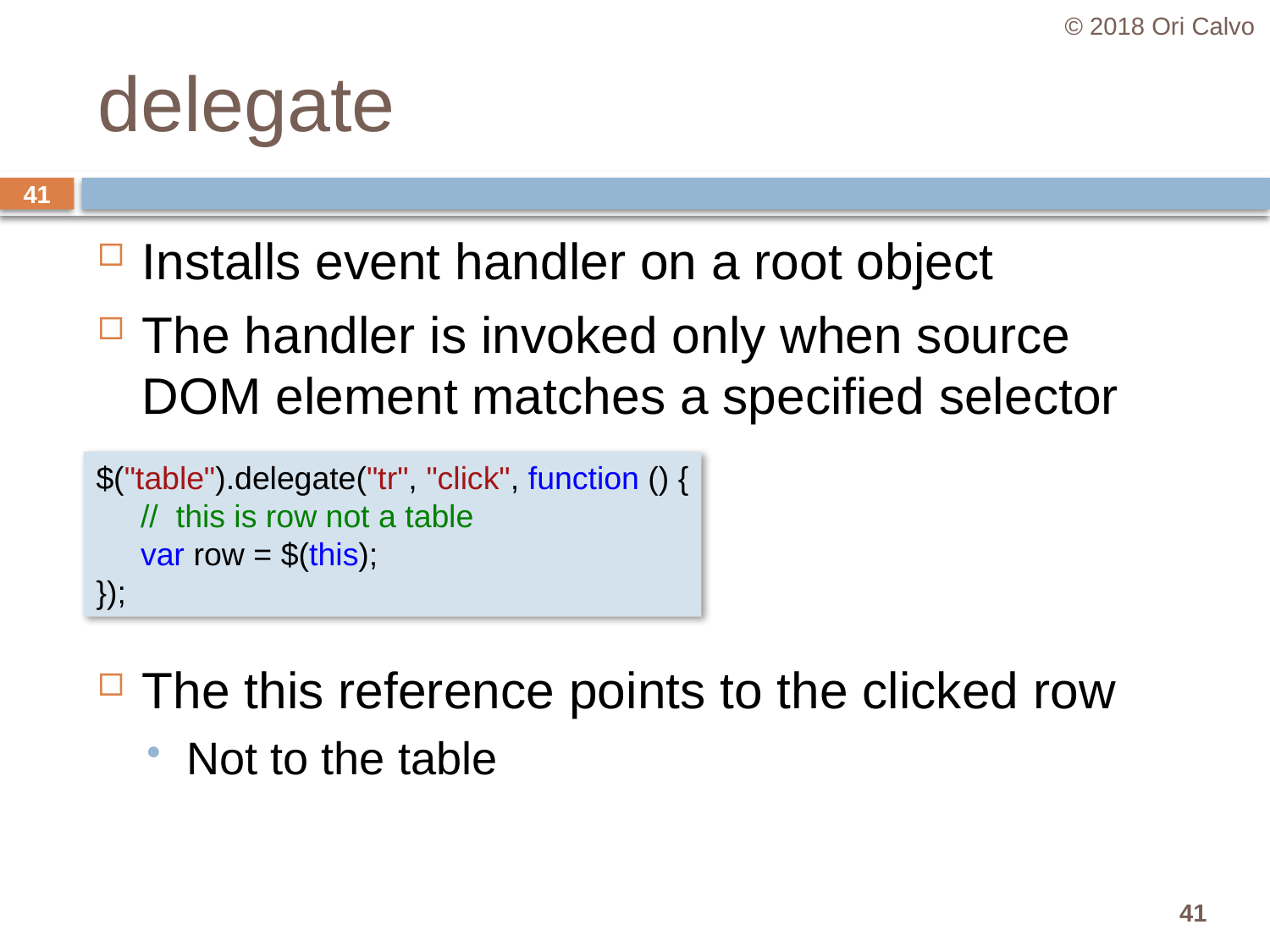

© 2018 Ori Calvo
# delegate
41
Installs event handler on a root object
The handler is invoked only when source DOM element matches a specified selector

The this reference points to the clicked row
Not to the table
$("table").delegate("tr", "click", function () {
     //  this is row not a table
     var row = $(this);
});